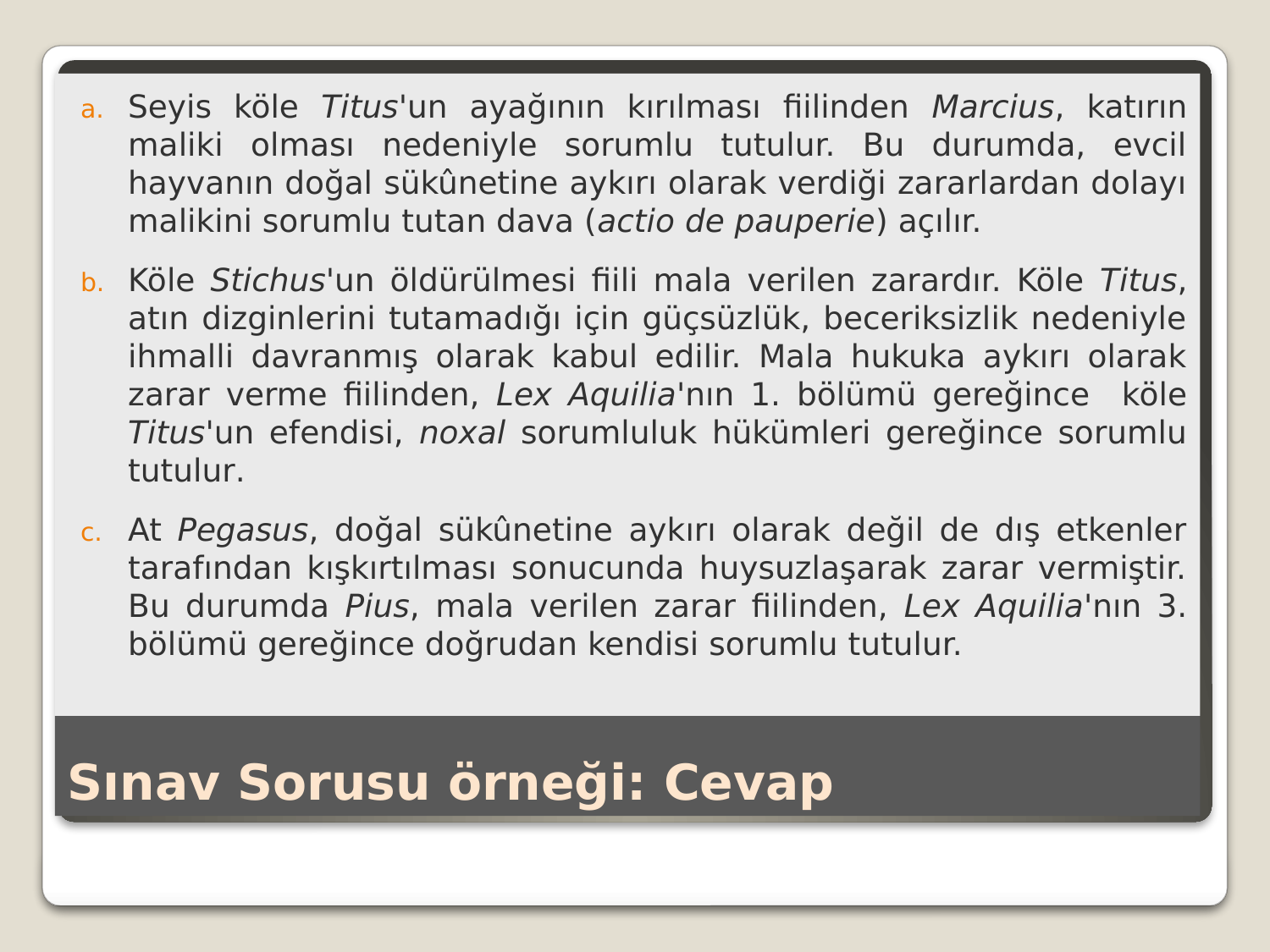

Seyis köle Titus'un ayağının kırılması fiilinden Marcius, katırın maliki olması nedeniyle sorumlu tutulur. Bu durumda, evcil hayvanın doğal sükûnetine aykırı olarak verdiği zararlardan dolayı malikini sorumlu tutan dava (actio de pauperie) açılır.
Köle Stichus'un öldürülmesi fiili mala verilen zarardır. Köle Titus, atın dizginlerini tutamadığı için güçsüzlük, beceriksizlik nedeniyle ihmalli davranmış olarak kabul edilir. Mala hukuka aykırı olarak zarar verme fiilinden, Lex Aquilia'nın 1. bölümü gereğince  köle Titus'un efendisi, noxal sorumluluk hükümleri gereğince sorumlu tutulur.
At Pegasus, doğal sükûnetine aykırı olarak değil de dış etkenler tarafından kışkırtılması sonucunda huysuzlaşarak zarar vermiştir. Bu durumda Pius, mala verilen zarar fiilinden, Lex Aquilia'nın 3. bölümü gereğince doğrudan kendisi sorumlu tutulur.

# Sınav Sorusu örneği: Cevap